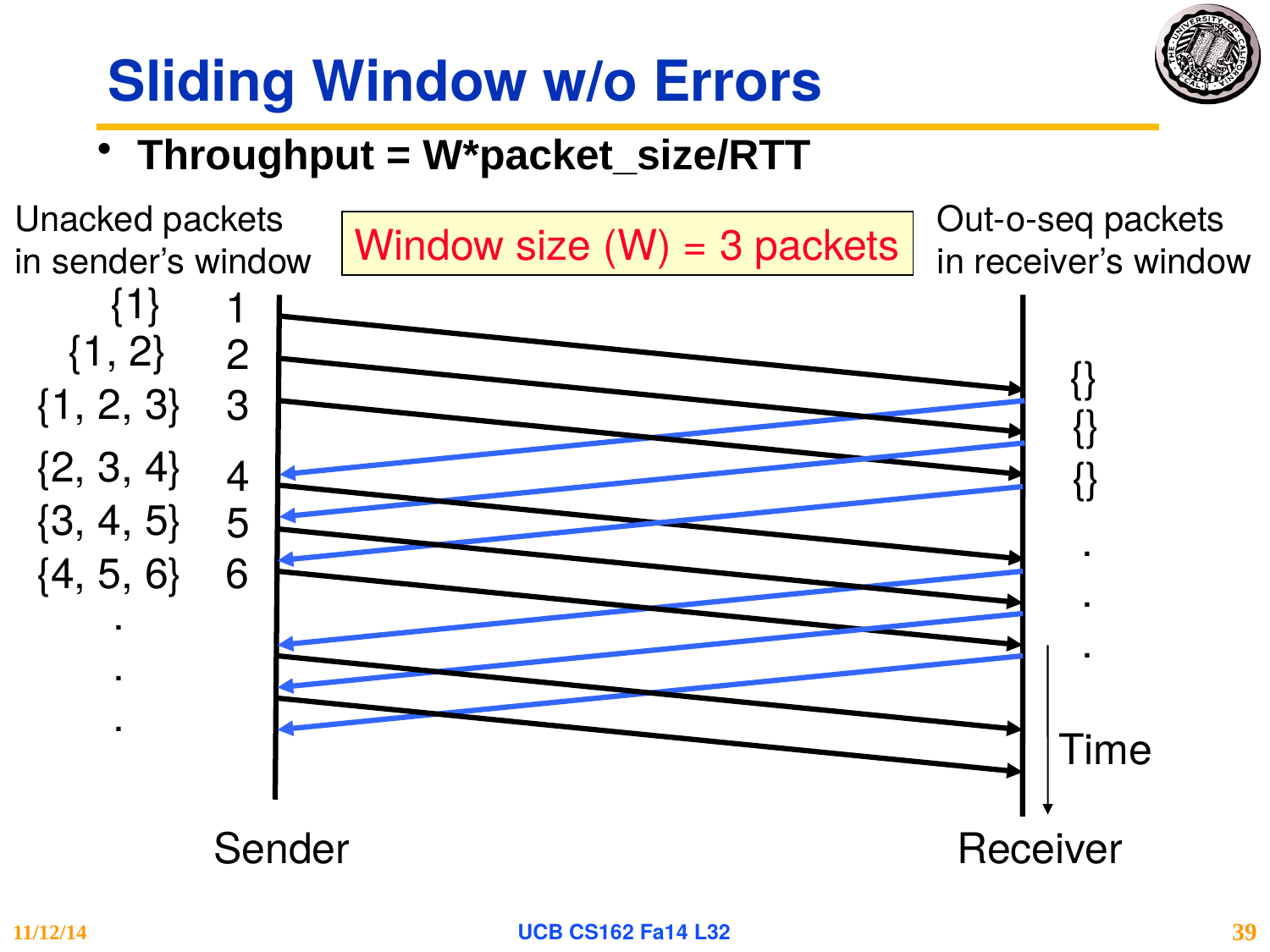

# Sliding Window w/o Errors
Throughput = W*packet_size/RTT

Unacked packets
in sender’s window
Out-o-seq packets
in receiver’s window
Window size (W) = 3 packets
{1}
1

{1, 2}
2
{}

{1, 2, 3}
3
{}

{2, 3, 4}
4

{}

{3, 4, 5}
5

.
.
.

{4, 5, 6}
6

.
.
.

Time
Sender
Receiver
11/12/14
UCB CS162 Fa14 L32
39